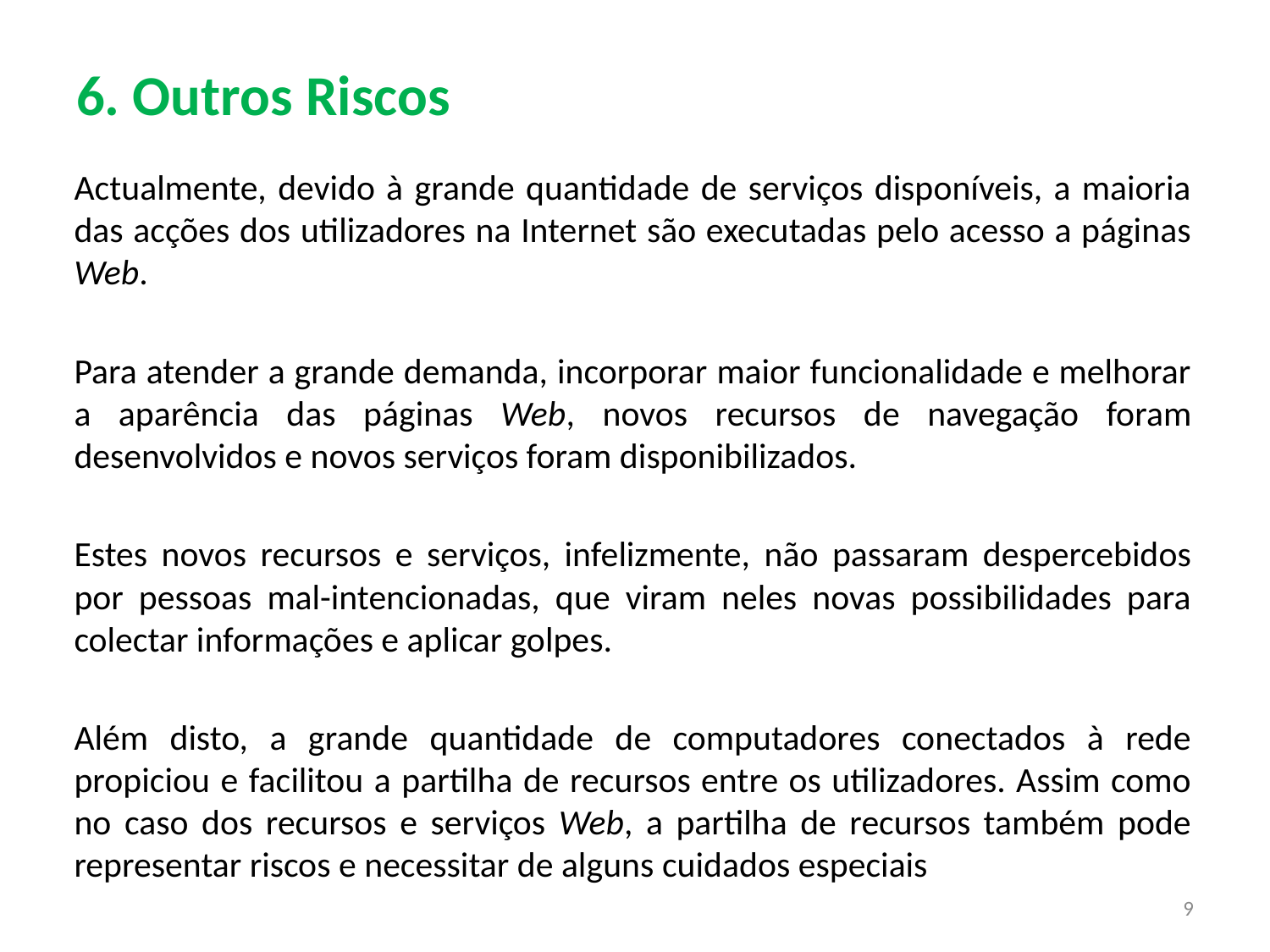

# 6. Outros Riscos
Actualmente, devido à grande quantidade de serviços disponíveis, a maioria das acções dos utilizadores na Internet são executadas pelo acesso a páginas Web.

Para atender a grande demanda, incorporar maior funcionalidade e melhorar a aparência das páginas Web, novos recursos de navegação foram desenvolvidos e novos serviços foram disponibilizados.

Estes novos recursos e serviços, infelizmente, não passaram despercebidos por pessoas mal-intencionadas, que viram neles novas possibilidades para colectar informações e aplicar golpes.

Além disto, a grande quantidade de computadores conectados à rede propiciou e facilitou a partilha de recursos entre os utilizadores. Assim como no caso dos recursos e serviços Web, a partilha de recursos também pode representar riscos e necessitar de alguns cuidados especiais
9